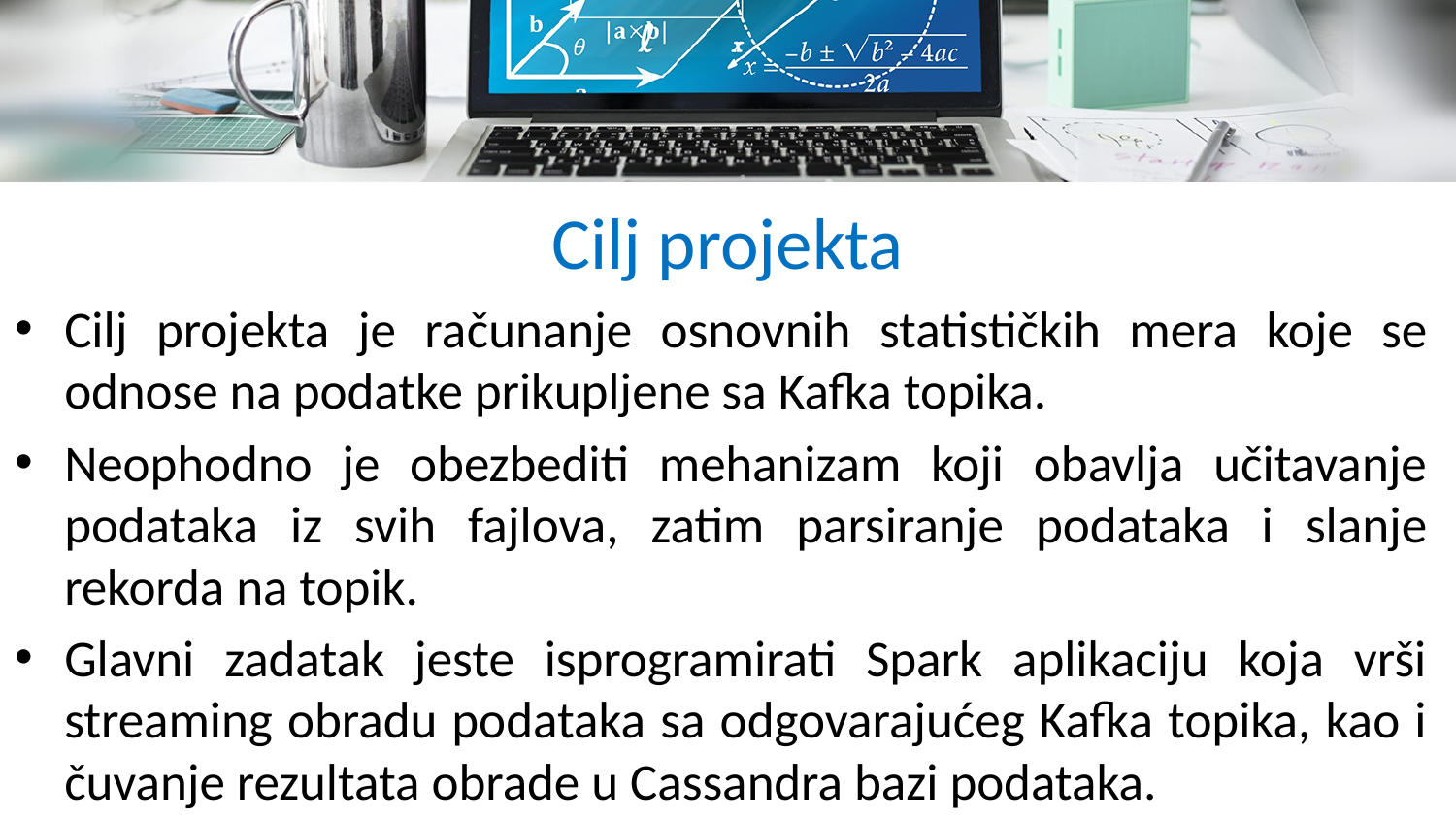

# Cilj projekta
Cilj projekta je računanje osnovnih statističkih mera koje se odnose na podatke prikupljene sa Kafka topika.
Neophodno je obezbediti mehanizam koji obavlja učitavanje podataka iz svih fajlova, zatim parsiranje podataka i slanje rekorda na topik.
Glavni zadatak jeste isprogramirati Spark aplikaciju koja vrši streaming obradu podataka sa odgovarajućeg Kafka topika, kao i čuvanje rezultata obrade u Cassandra bazi podataka.